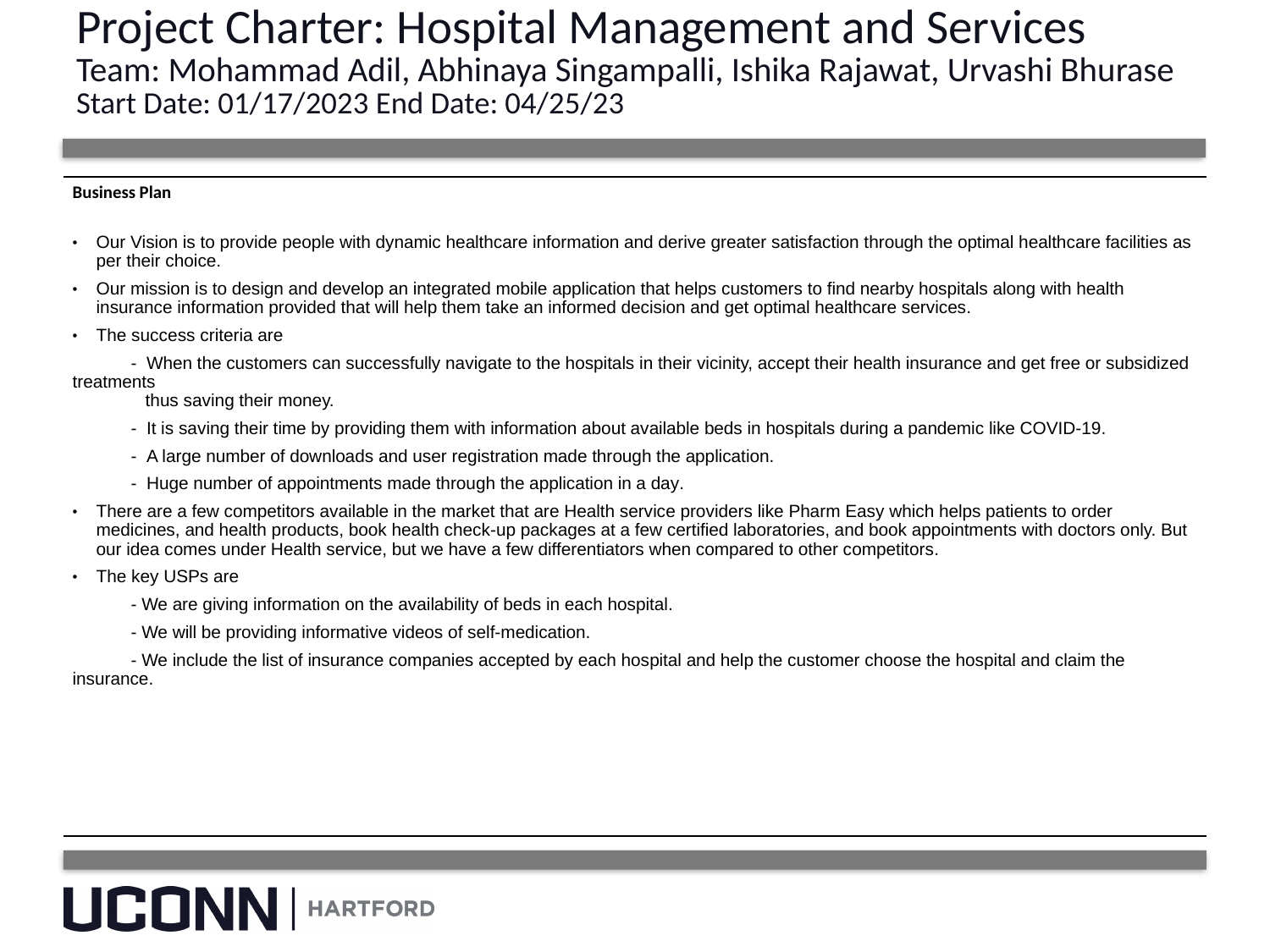

# Project Charter: Hospital Management and Services Team: Mohammad Adil, Abhinaya Singampalli, Ishika Rajawat, Urvashi Bhurase Start Date: 01/17/2023 End Date: 04/25/23
| Business Plan |
| --- |
| Our Vision is to provide people with dynamic healthcare information and derive greater satisfaction through the optimal healthcare facilities as per their choice. Our mission is to design and develop an integrated mobile application that helps customers to find nearby hospitals along with health insurance information provided that will help them take an informed decision and get optimal healthcare services. The success criteria are - When the customers can successfully navigate to the hospitals in their vicinity, accept their health insurance and get free or subsidized treatments thus saving their money. - It is saving their time by providing them with information about available beds in hospitals during a pandemic like COVID-19. - A large number of downloads and user registration made through the application. - Huge number of appointments made through the application in a day. There are a few competitors available in the market that are Health service providers like Pharm Easy which helps patients to order medicines, and health products, book health check-up packages at a few certified laboratories, and book appointments with doctors only. But our idea comes under Health service, but we have a few differentiators when compared to other competitors. The key USPs are - We are giving information on the availability of beds in each hospital. - We will be providing informative videos of self-medication. - We include the list of insurance companies accepted by each hospital and help the customer choose the hospital and claim the insurance. |